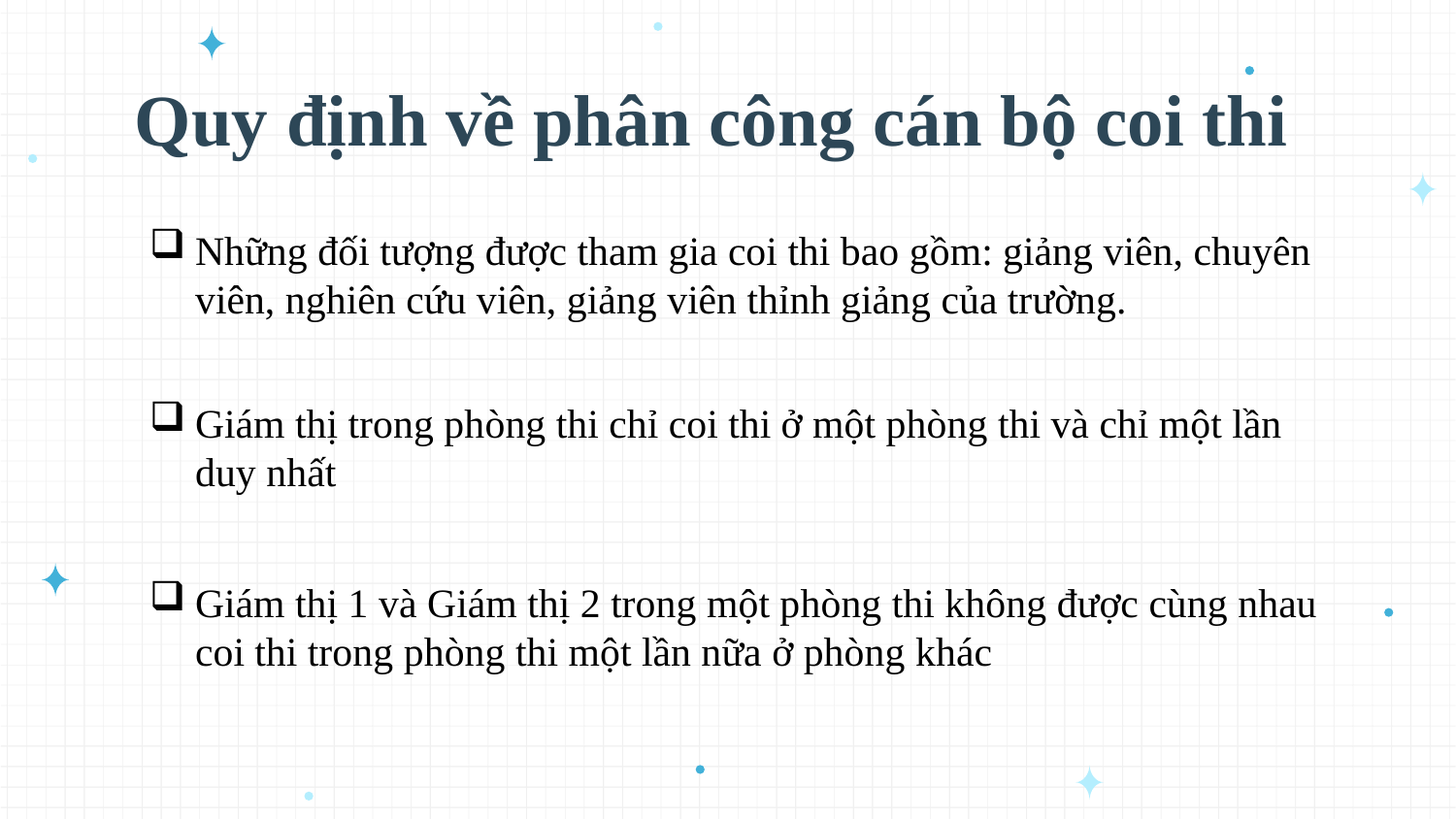

# Quy định về phân công cán bộ coi thi
Những đối tượng được tham gia coi thi bao gồm: giảng viên, chuyên viên, nghiên cứu viên, giảng viên thỉnh giảng của trường.
Giám thị trong phòng thi chỉ coi thi ở một phòng thi và chỉ một lần duy nhất
Giám thị 1 và Giám thị 2 trong một phòng thi không được cùng nhau coi thi trong phòng thi một lần nữa ở phòng khác